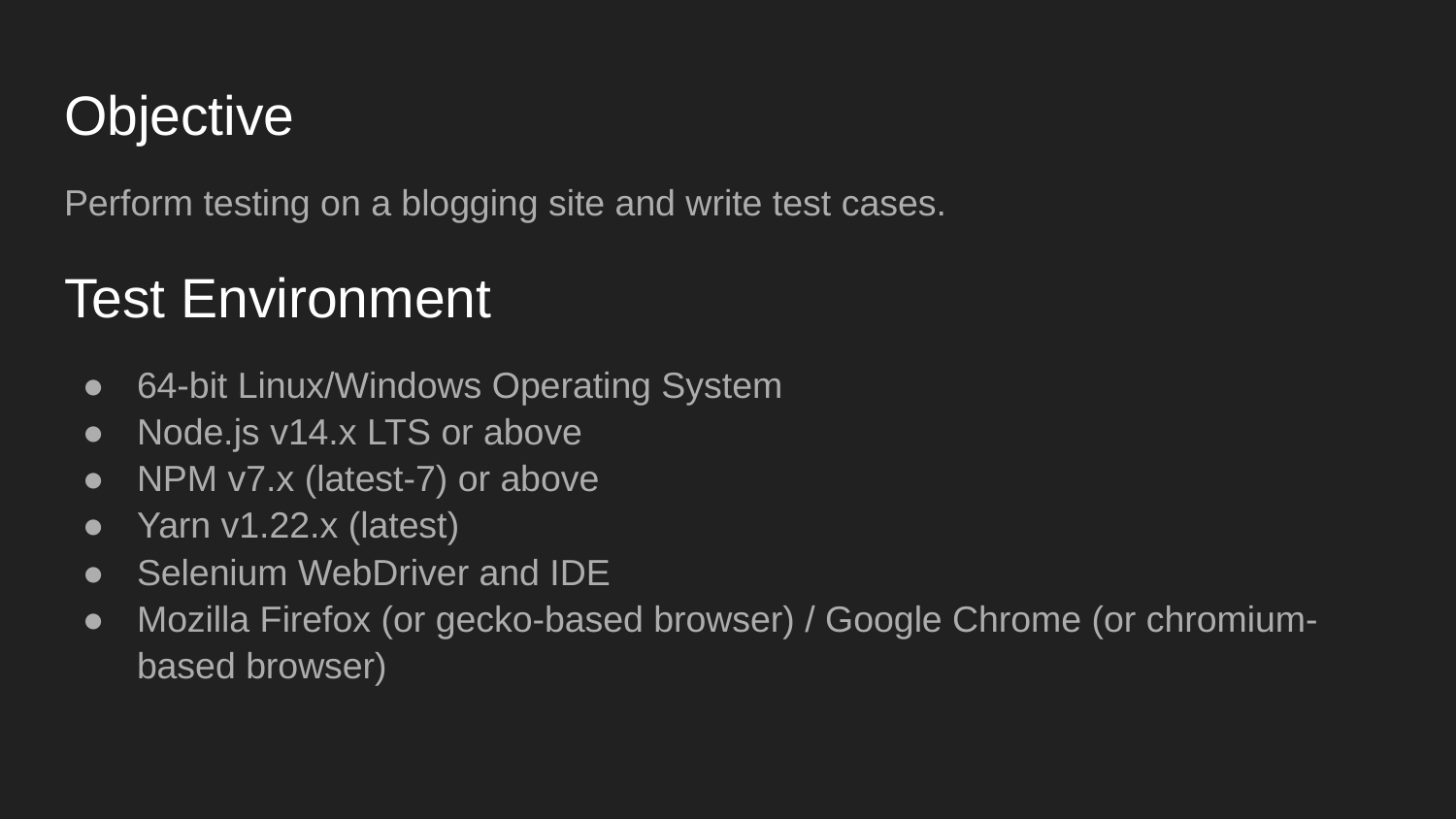

# Objective
Perform testing on a blogging site and write test cases.
Test Environment
64-bit Linux/Windows Operating System
Node.js v14.x LTS or above
NPM v7.x (latest-7) or above
Yarn v1.22.x (latest)
Selenium WebDriver and IDE
Mozilla Firefox (or gecko-based browser) / Google Chrome (or chromium-based browser)